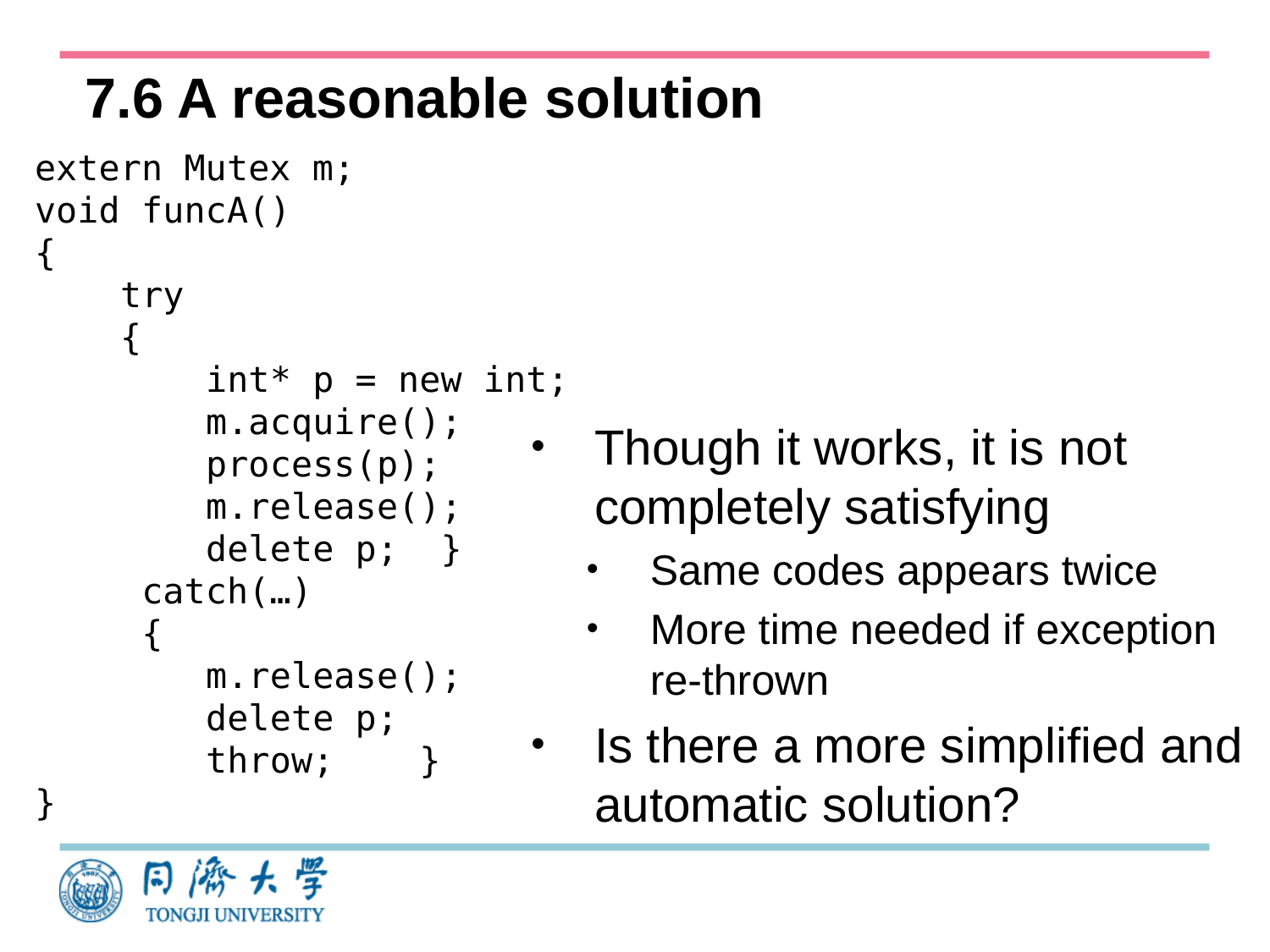

# 7.6 A reasonable solution
extern Mutex m;
void funcA()
{
    try
    {
        int* p = new int;
        m.acquire();
        process(p);
        m.release();
        delete p;  }
     catch(…)
     {
        m.release();
        delete p;
        throw;    }
}
Though it works, it is not completely satisfying
Same codes appears twice
More time needed if exception re-thrown
Is there a more simplified and automatic solution?